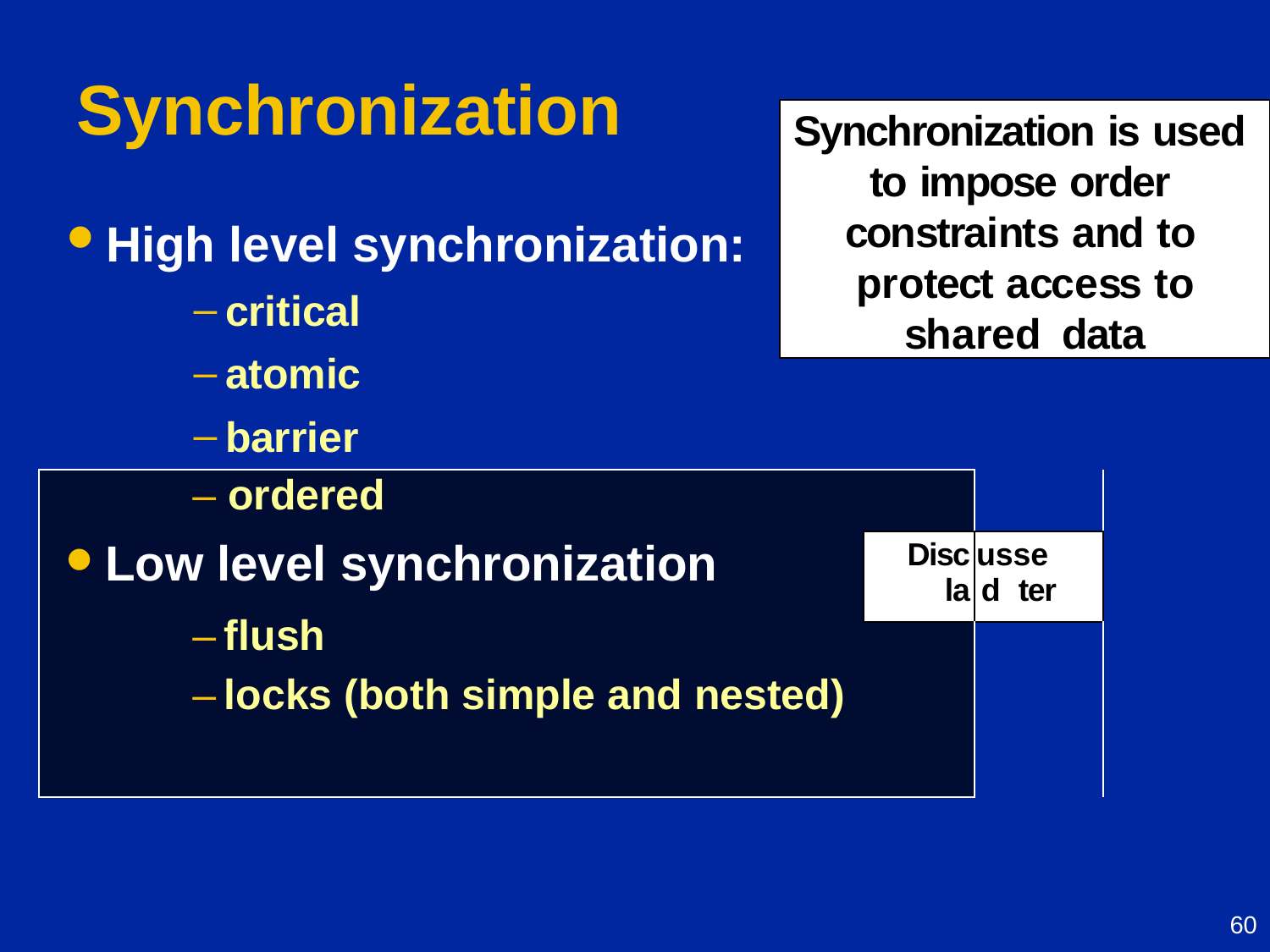

# Synchronization
Synchronization is used  to impose order  constraints and to  protect access to shared  data
High level synchronization:
critical
atomic
barrier
| – ordered |  |  |
| --- | --- | --- |
| Low level synchronization | Disc la | ussed ter |
| flush locks (both simple and nested) |  |  |
60